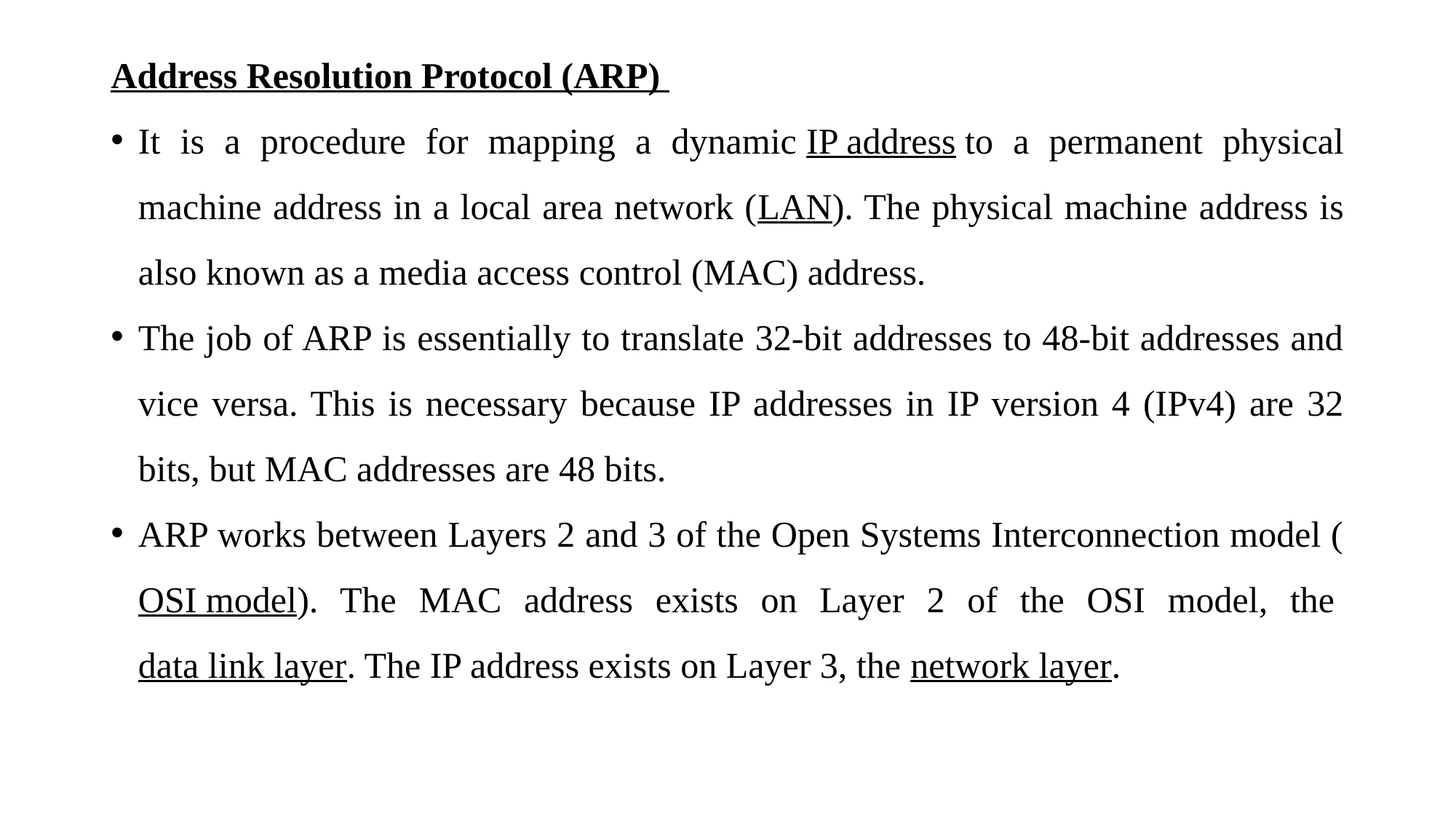

Address Resolution Protocol (ARP)
It is a procedure for mapping a dynamic IP address to a permanent physical machine address in a local area network (LAN). The physical machine address is also known as a media access control (MAC) address.
The job of ARP is essentially to translate 32-bit addresses to 48-bit addresses and vice versa. This is necessary because IP addresses in IP version 4 (IPv4) are 32 bits, but MAC addresses are 48 bits.
ARP works between Layers 2 and 3 of the Open Systems Interconnection model (OSI model). The MAC address exists on Layer 2 of the OSI model, the data link layer. The IP address exists on Layer 3, the network layer.